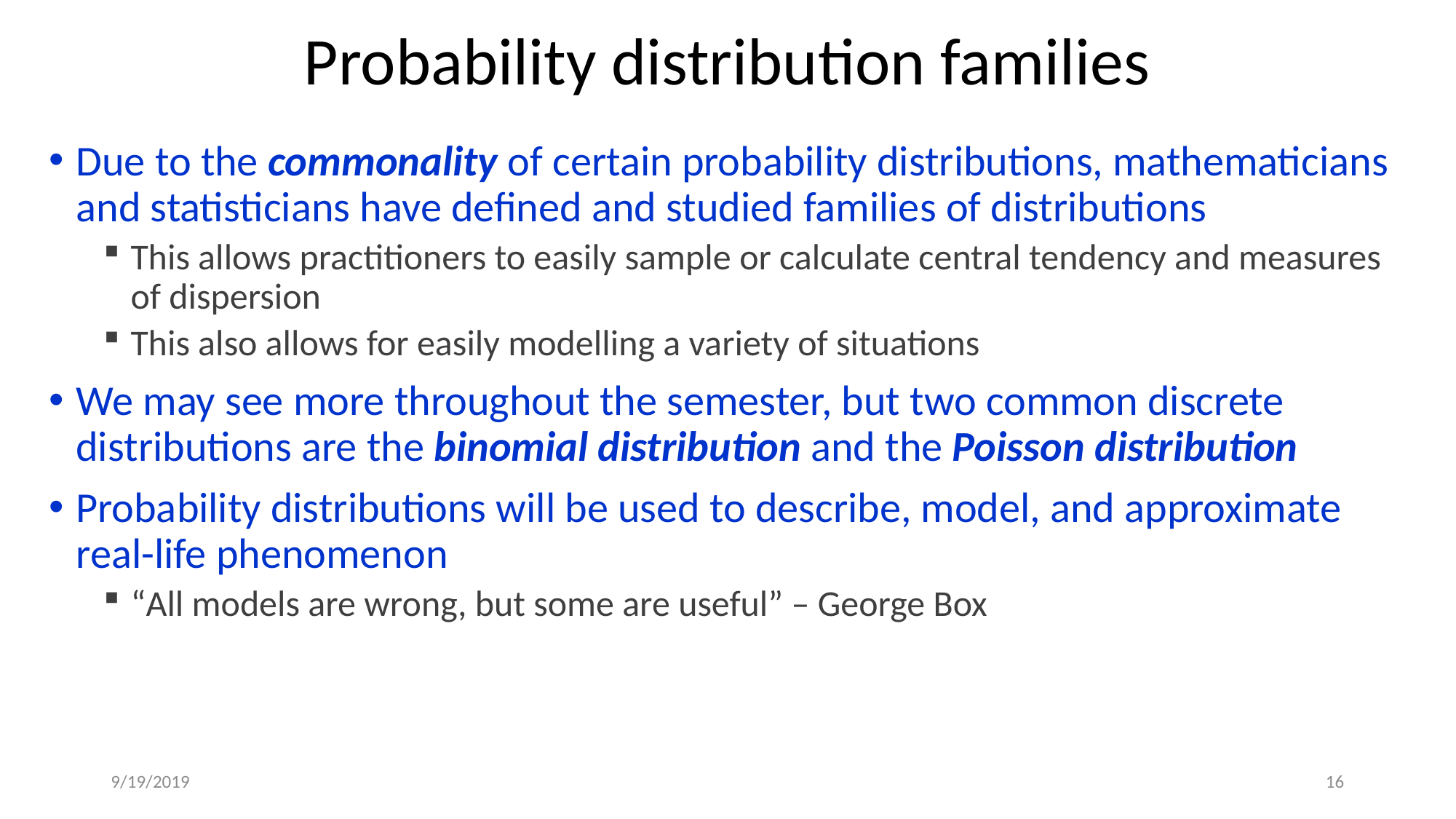

# Probability distribution families
Due to the commonality of certain probability distributions, mathematicians and statisticians have defined and studied families of distributions
This allows practitioners to easily sample or calculate central tendency and measures of dispersion
This also allows for easily modelling a variety of situations
We may see more throughout the semester, but two common discrete distributions are the binomial distribution and the Poisson distribution
Probability distributions will be used to describe, model, and approximate real-life phenomenon
“All models are wrong, but some are useful” – George Box
9/19/2019
16